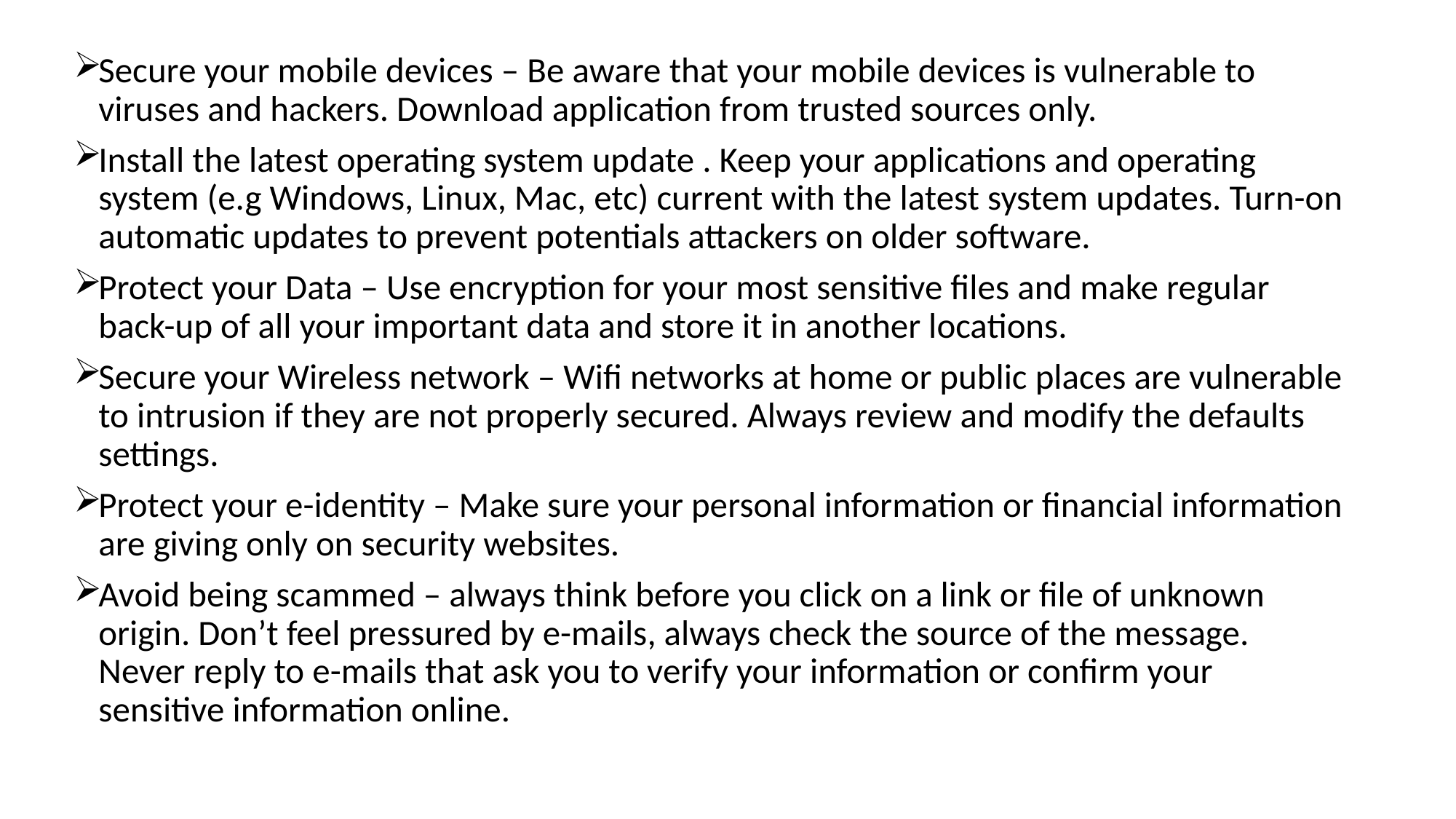

Secure your mobile devices – Be aware that your mobile devices is vulnerable to viruses and hackers. Download application from trusted sources only.
Install the latest operating system update . Keep your applications and operating system (e.g Windows, Linux, Mac, etc) current with the latest system updates. Turn-on automatic updates to prevent potentials attackers on older software.
Protect your Data – Use encryption for your most sensitive files and make regular back-up of all your important data and store it in another locations.
Secure your Wireless network – Wifi networks at home or public places are vulnerable to intrusion if they are not properly secured. Always review and modify the defaults settings.
Protect your e-identity – Make sure your personal information or financial information are giving only on security websites.
Avoid being scammed – always think before you click on a link or file of unknown origin. Don’t feel pressured by e-mails, always check the source of the message. Never reply to e-mails that ask you to verify your information or confirm your sensitive information online.